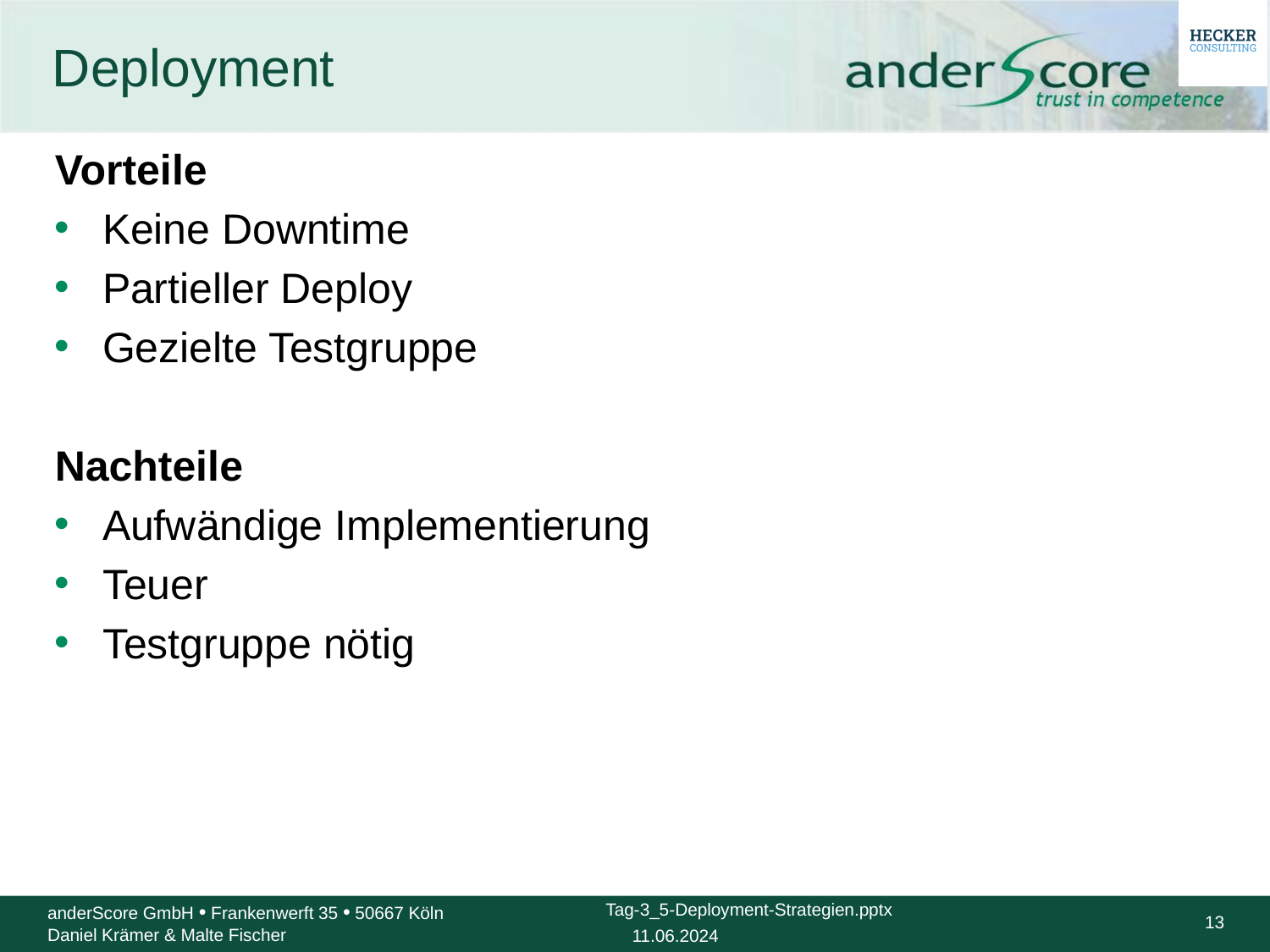

# Deployment
Vorteile
Keine Downtime
Partieller Deploy
Gezielte Testgruppe

Nachteile
Aufwändige Implementierung
Teuer
Testgruppe nötig